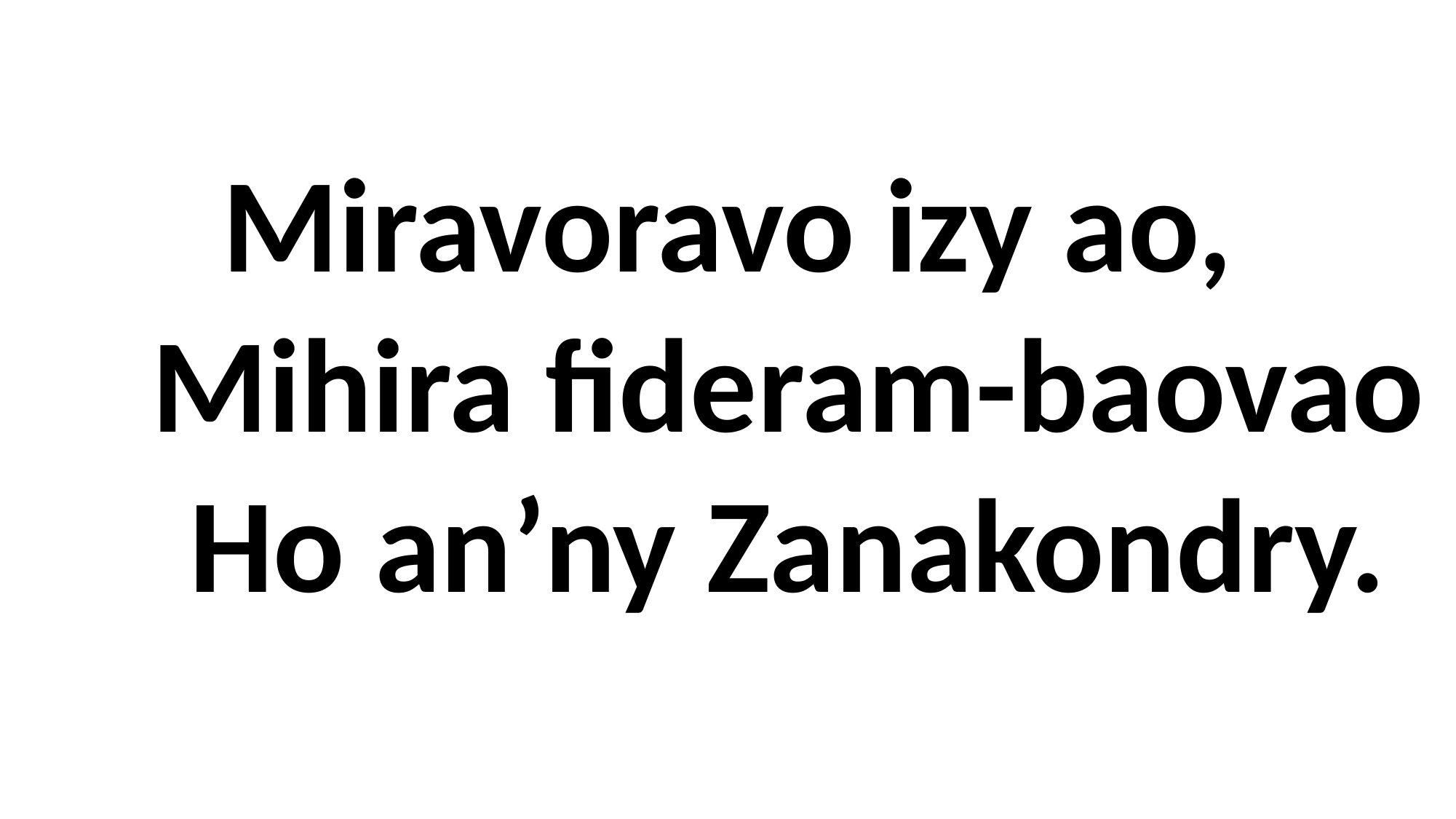

Miravoravo izy ao,
    Mihira fideram-baovao
    Ho an’ny Zanakondry.